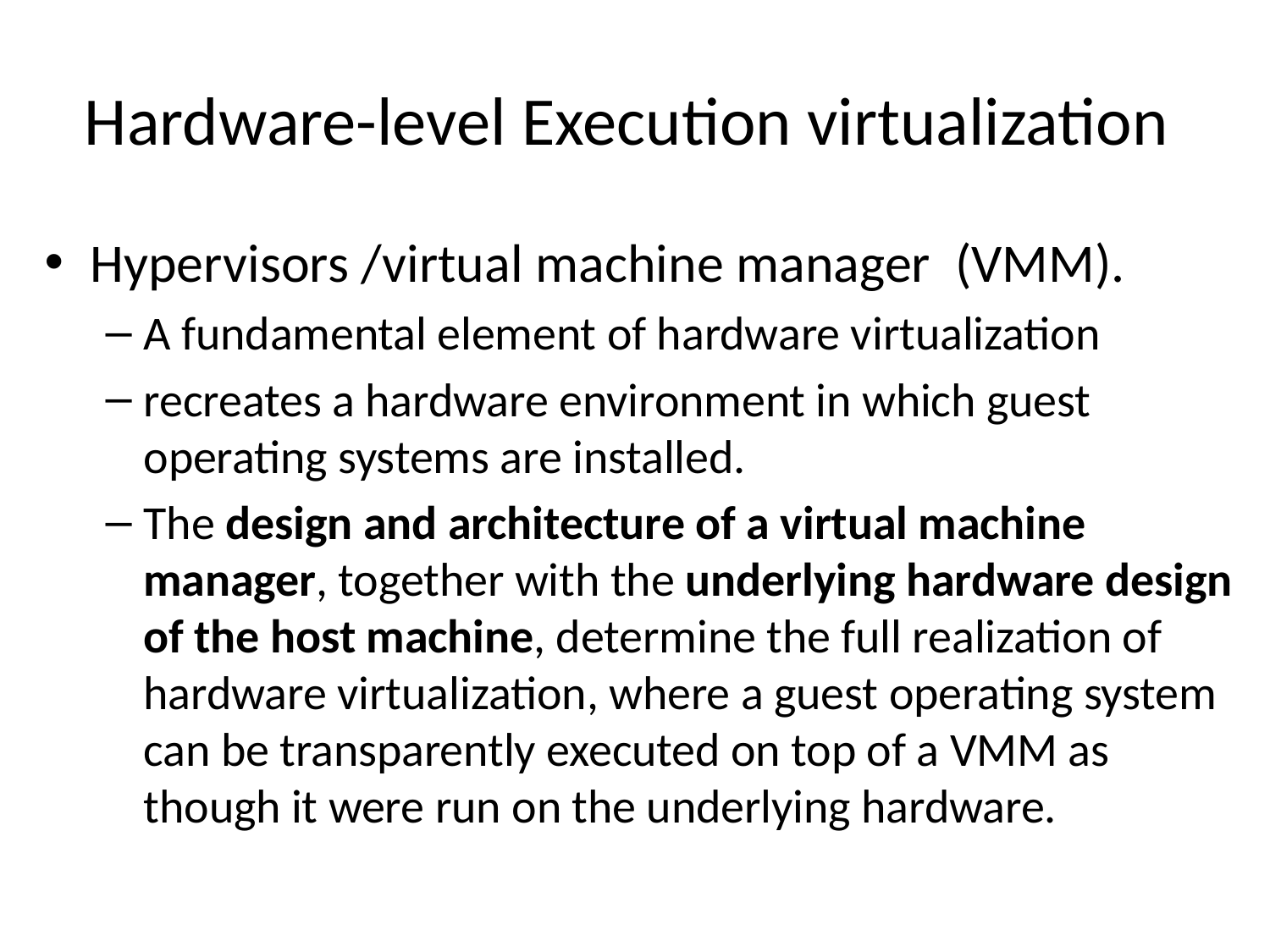

# Hardware-level Execution virtualization
Hypervisors /virtual machine manager  (VMM).
A fundamental element of hardware virtualization
recreates a hardware environment in which guest operating systems are installed.
The design and architecture of a virtual machine manager, together with the underlying hardware design of the host machine, determine the full realization of hardware virtualization, where a guest operating system can be transparently executed on top of a VMM as though it were run on the underlying hardware.